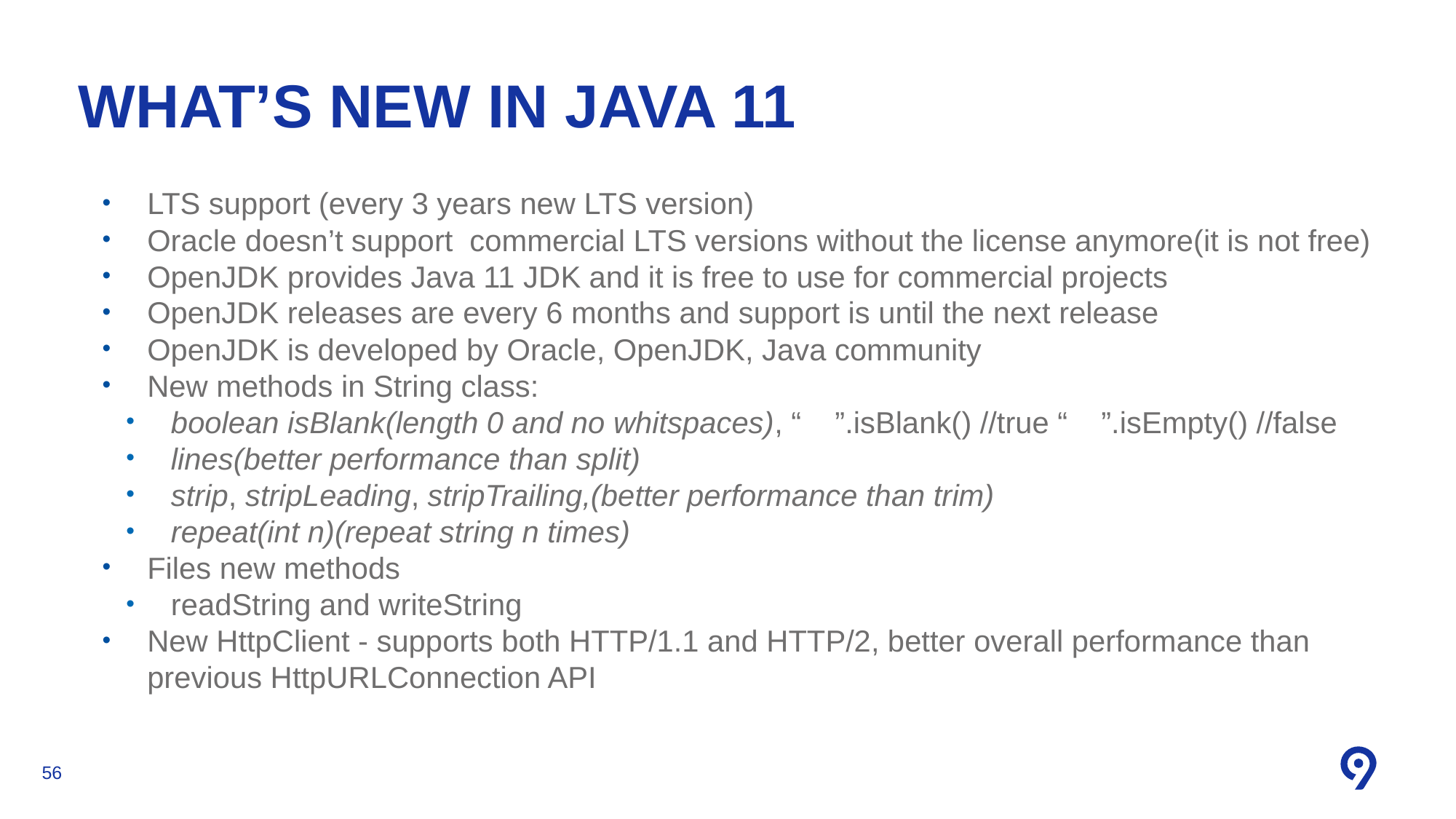

What’s new in Java 11
LTS support (every 3 years new LTS version)
Oracle doesn’t support  commercial LTS versions without the license anymore(it is not free)
OpenJDK provides Java 11 JDK and it is free to use for commercial projects
OpenJDK releases are every 6 months and support is until the next release
OpenJDK is developed by Oracle, OpenJDK, Java community
New methods in String class:
boolean isBlank(length 0 and no whitspaces), “    ”.isBlank() //true “    ”.isEmpty() //false
lines(better performance than split)
strip, stripLeading, stripTrailing,(better performance than trim)
repeat(int n)(repeat string n times)
Files new methods
readString and writeString
New HttpClient - supports both HTTP/1.1 and HTTP/2, better overall performance than previous HttpURLConnection API

56